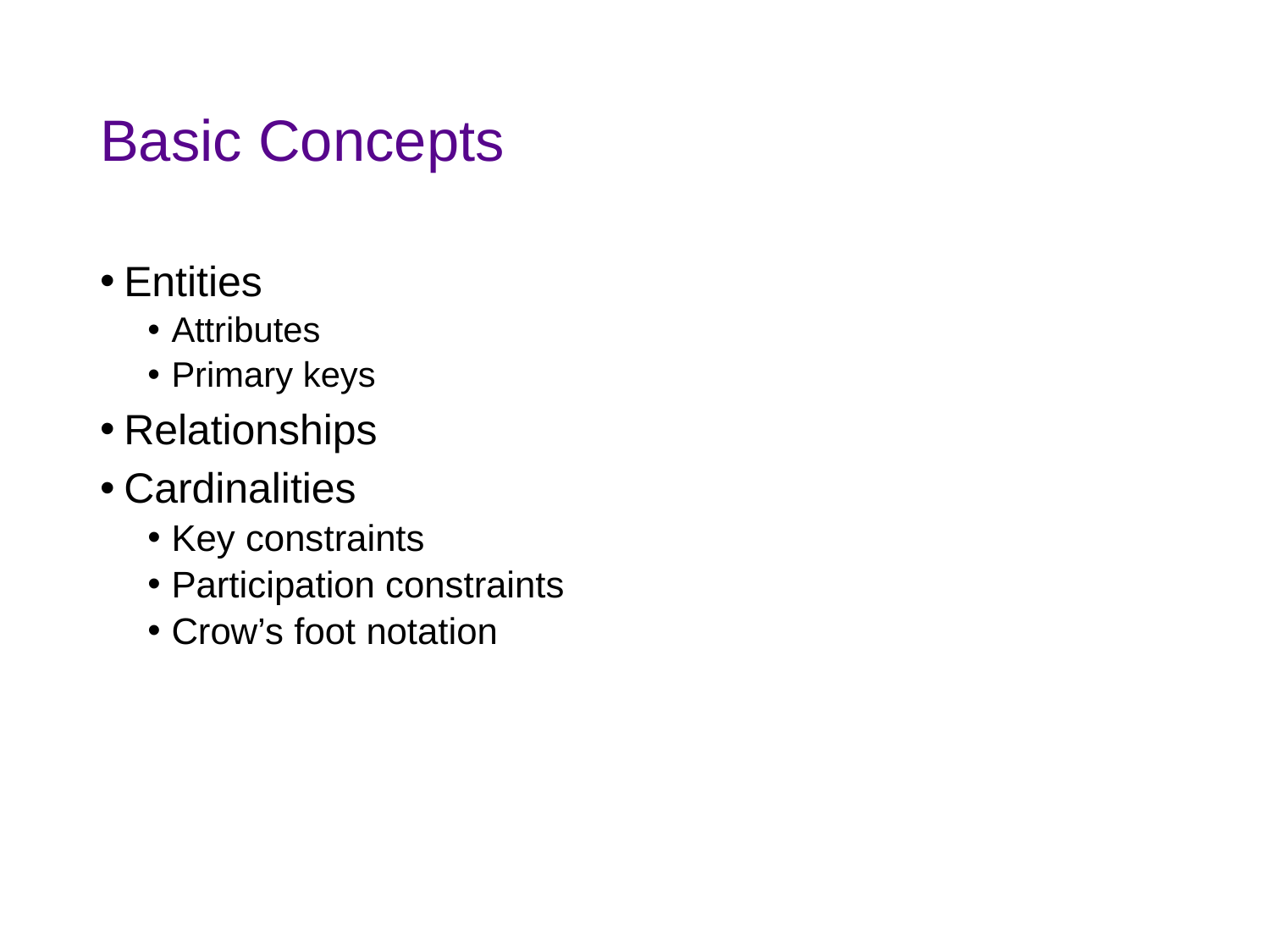

# Basic Concepts
Entities
Attributes
Primary keys
Relationships
Cardinalities
Key constraints
Participation constraints
Crow’s foot notation